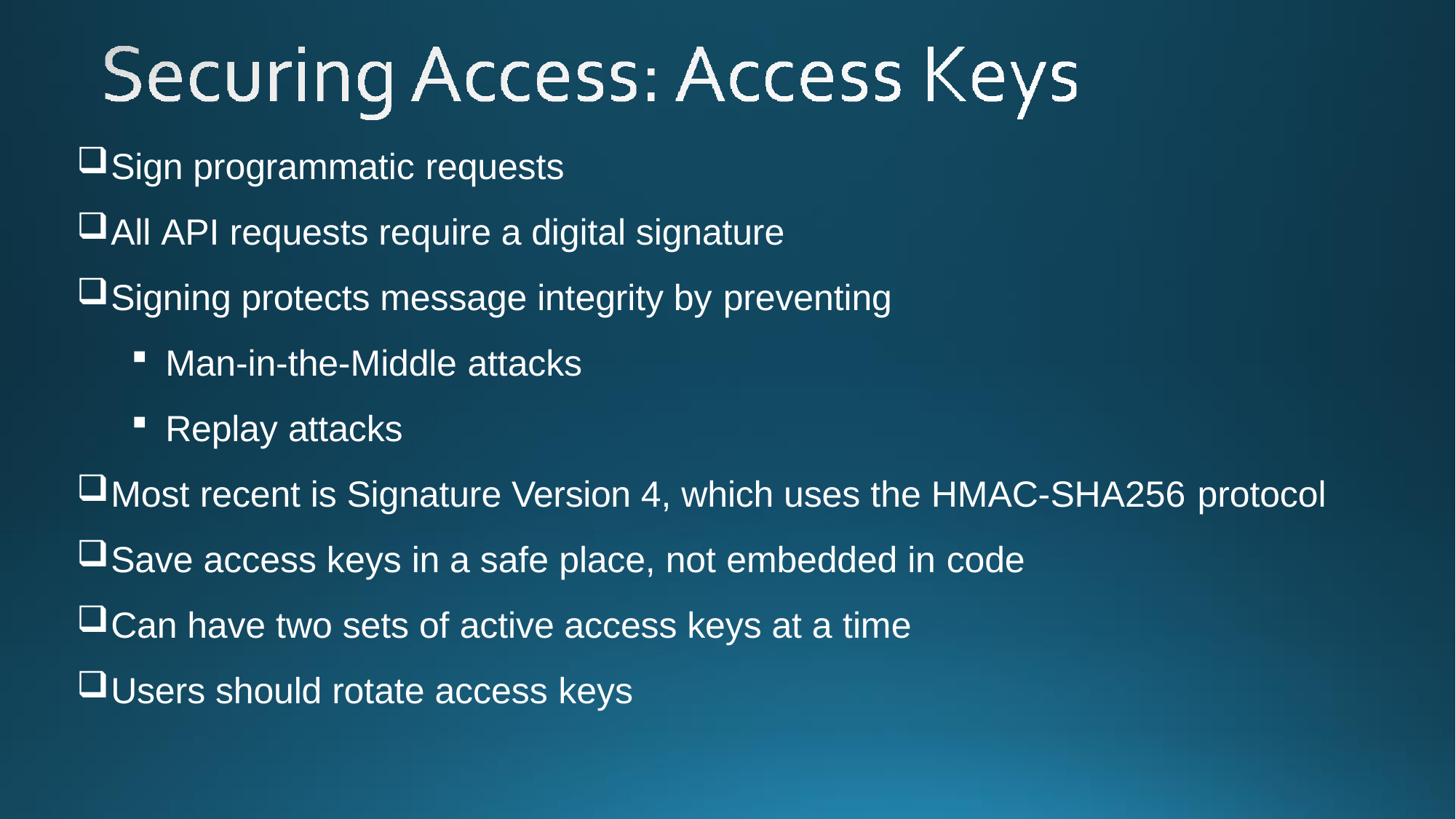

Sign programmatic requests
All API requests require a digital signature
Signing protects message integrity by preventing
Man-in-the-Middle attacks
Replay attacks
Most recent is Signature Version 4, which uses the HMAC-SHA256 protocol
Save access keys in a safe place, not embedded in code
Can have two sets of active access keys at a time
Users should rotate access keys